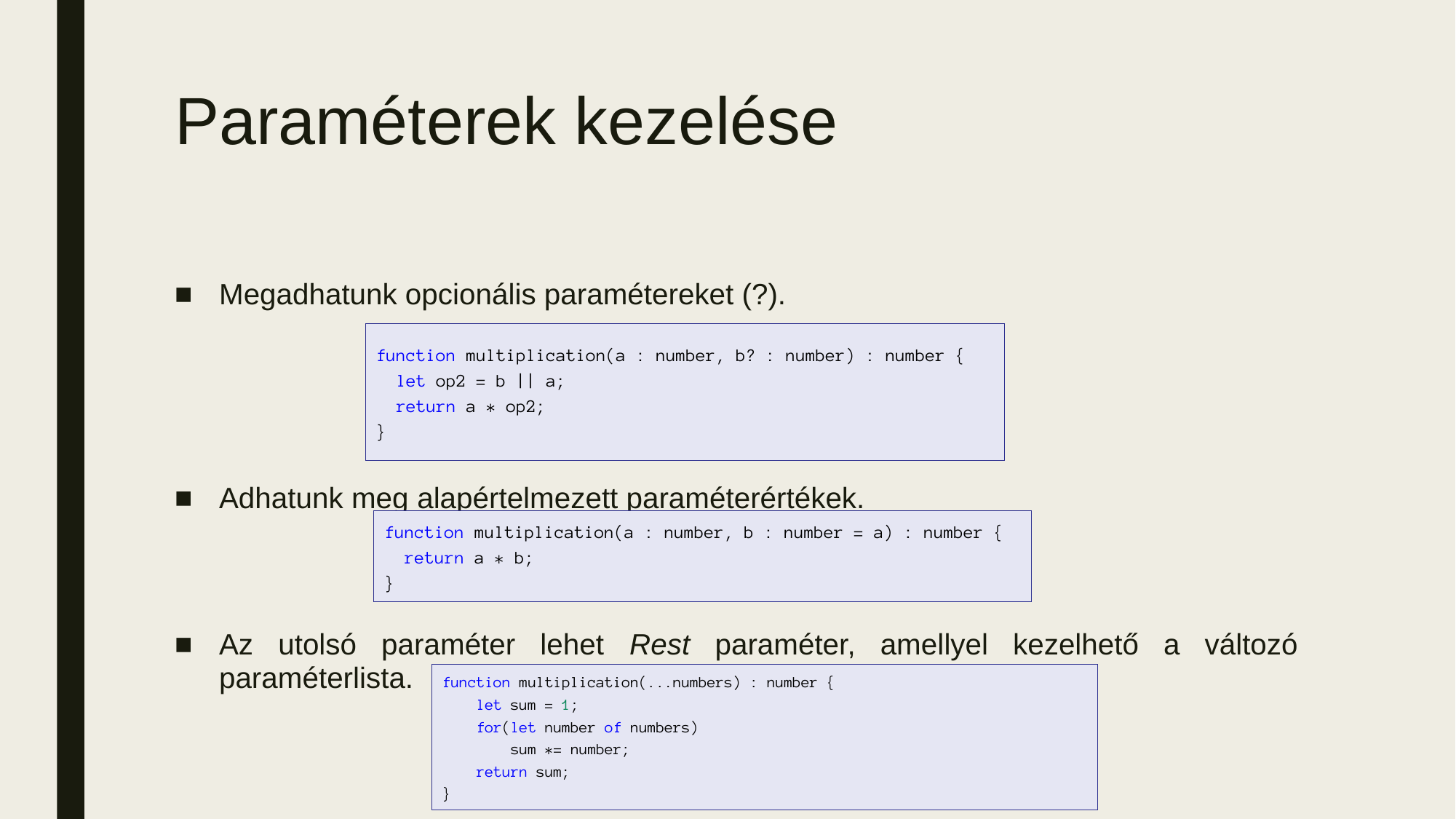

# Paraméterek kezelése
Megadhatunk opcionális paramétereket (?).

Adhatunk meg alapértelmezett paraméterértékek.

Az utolsó paraméter lehet Rest paraméter, amellyel kezelhető a változó paraméterlista.

function multiplication(a : number, b? : number) : number {
  let op2 = b || a;
  return a * op2;
}
function multiplication(a : number, b : number = a) : number {
  return a * b;
}
function multiplication(...numbers) : number {
    let sum = 1;
    for(let number of numbers)
        sum *= number;
    return sum;
}